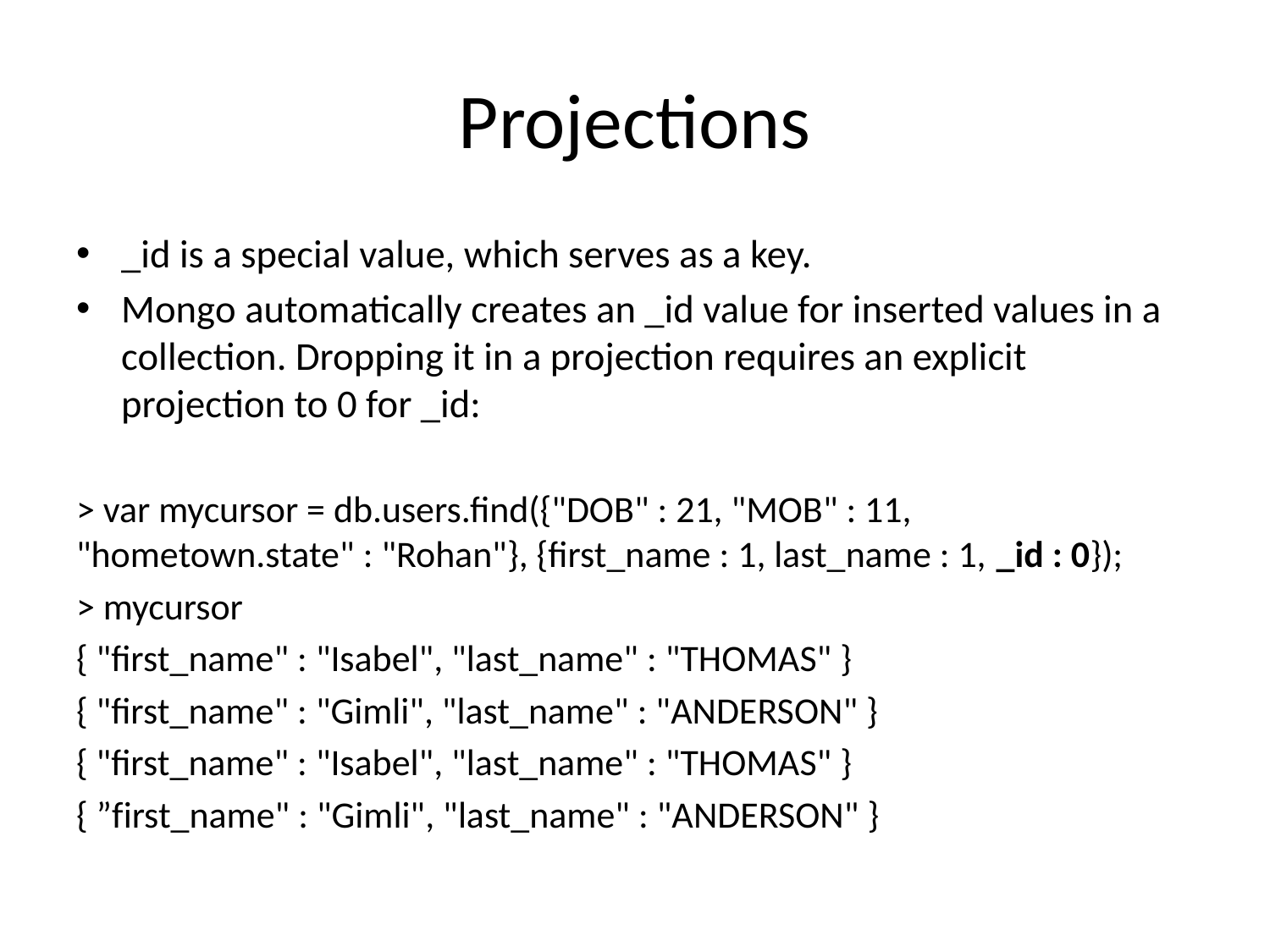

# Projections
_id is a special value, which serves as a key.
Mongo automatically creates an _id value for inserted values in a collection. Dropping it in a projection requires an explicit projection to 0 for _id:

> var mycursor = db.users.find({"DOB" : 21, "MOB" : 11, "hometown.state" : "Rohan"}, {first_name : 1, last_name : 1, _id : 0});
> mycursor
{ "first_name" : "Isabel", "last_name" : "THOMAS" }
{ "first_name" : "Gimli", "last_name" : "ANDERSON" }
{ "first_name" : "Isabel", "last_name" : "THOMAS" }
{ ”first_name" : "Gimli", "last_name" : "ANDERSON" }